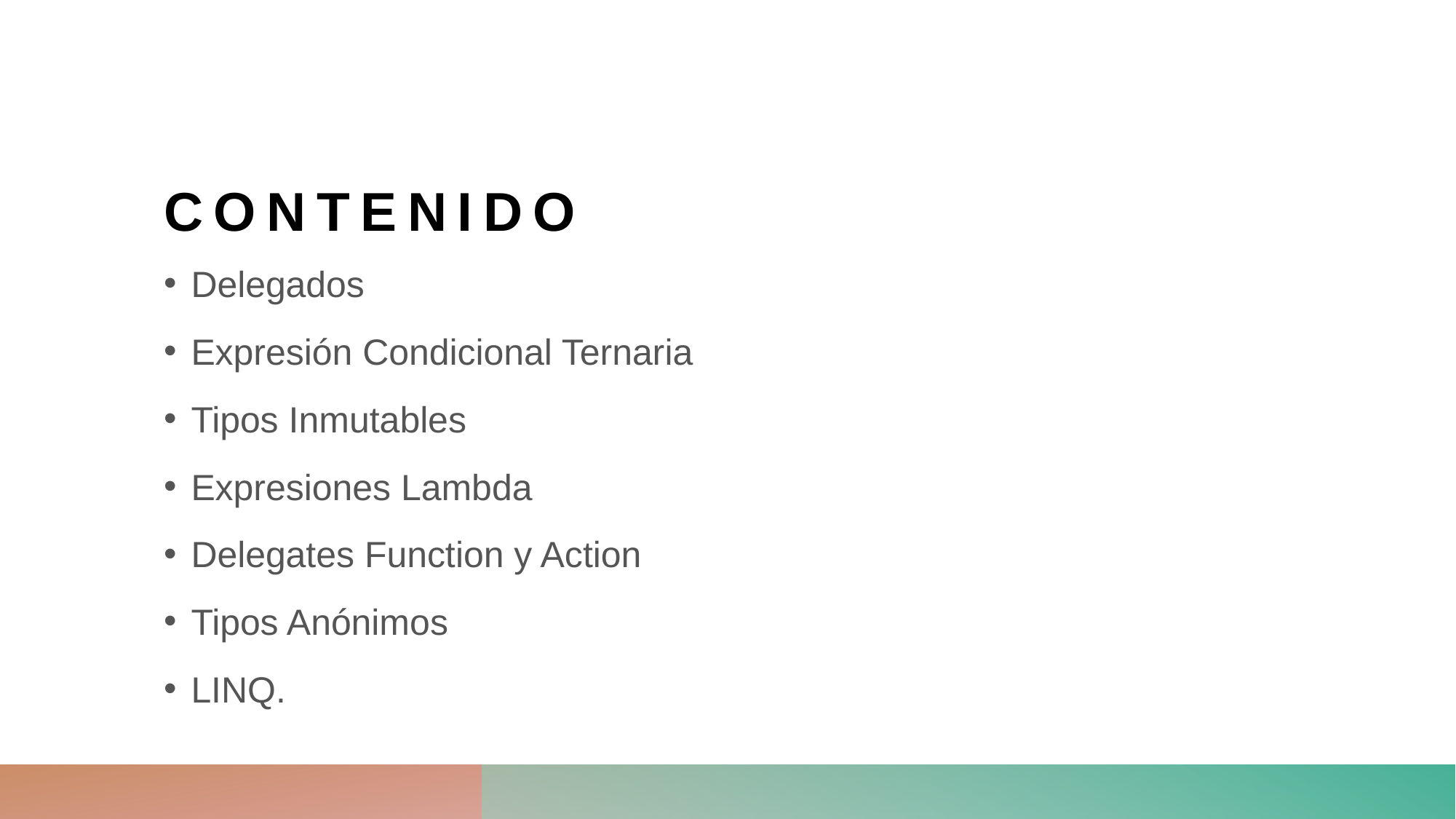

# Contenido
Delegados
Expresión Condicional Ternaria
Tipos Inmutables
Expresiones Lambda
Delegates Function y Action
Tipos Anónimos
LINQ.